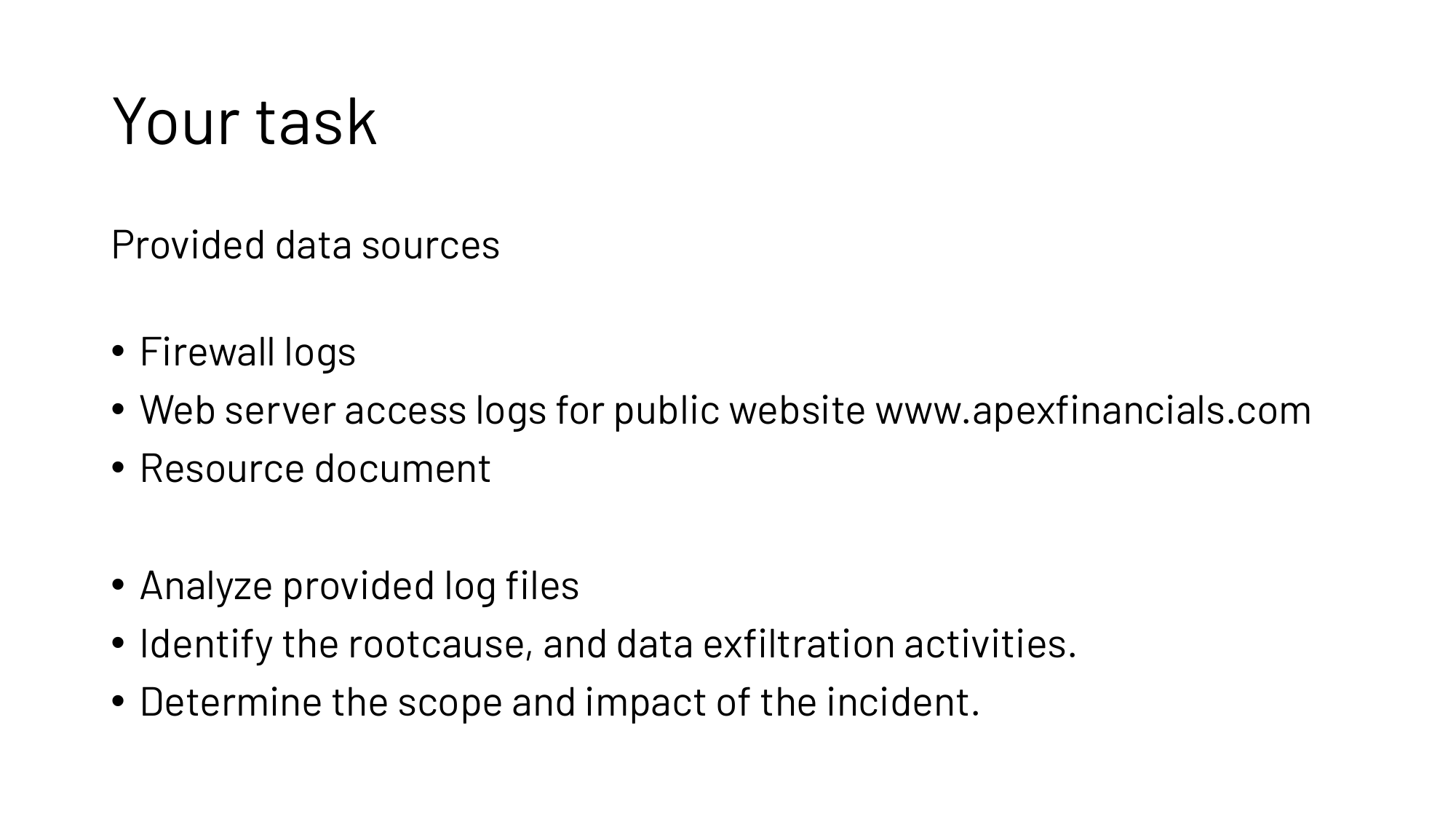

# Your task
Provided data sources
Firewall logs
Web server access logs for public website www.apexfinancials.com
Resource document

Analyze provided log files
Identify the rootcause, and data exfiltration activities.
Determine the scope and impact of the incident.